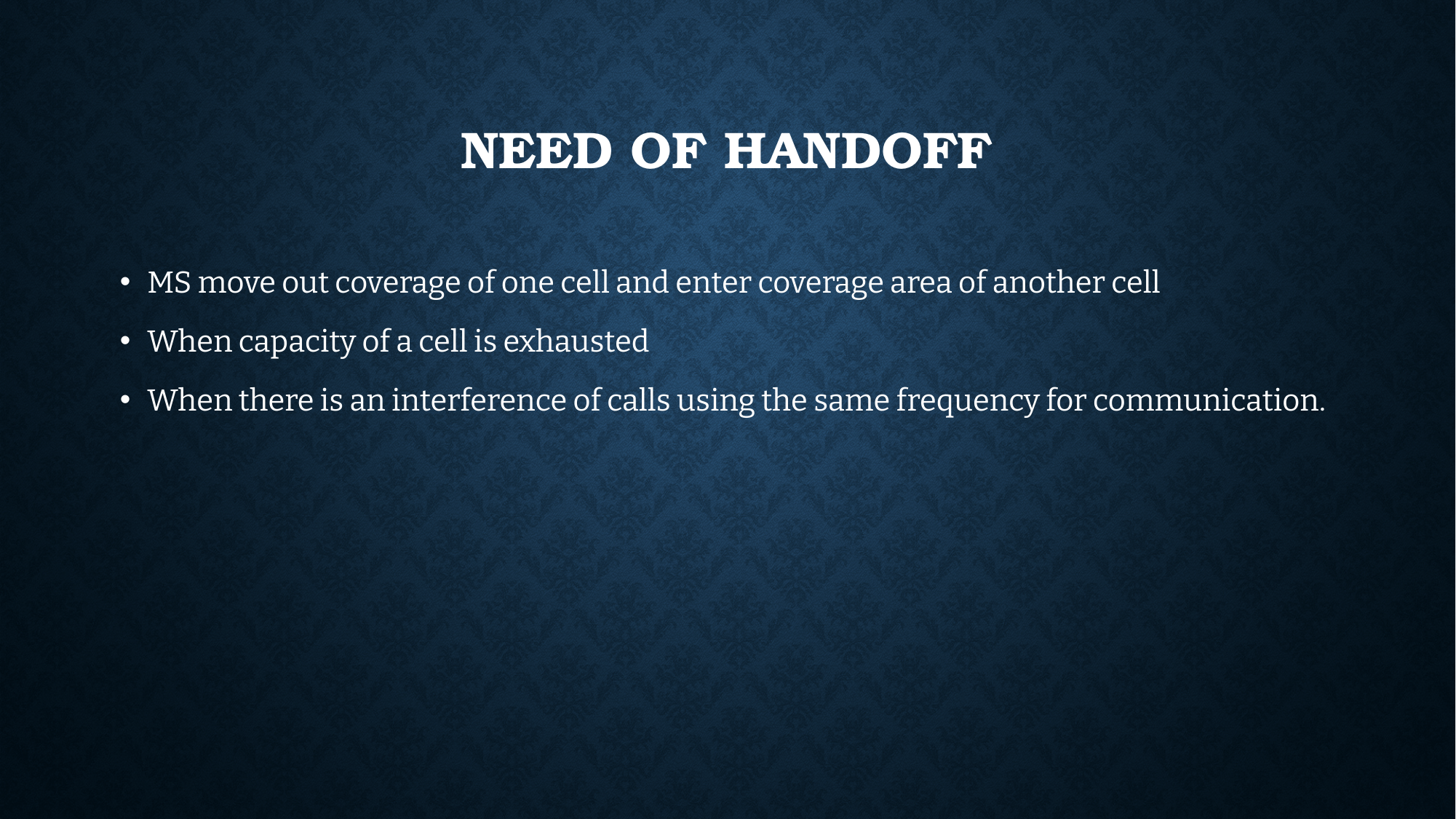

# Need of Handoff
MS move out coverage of one cell and enter coverage area of another cell
When capacity of a cell is exhausted
When there is an interference of calls using the same frequency for communication.